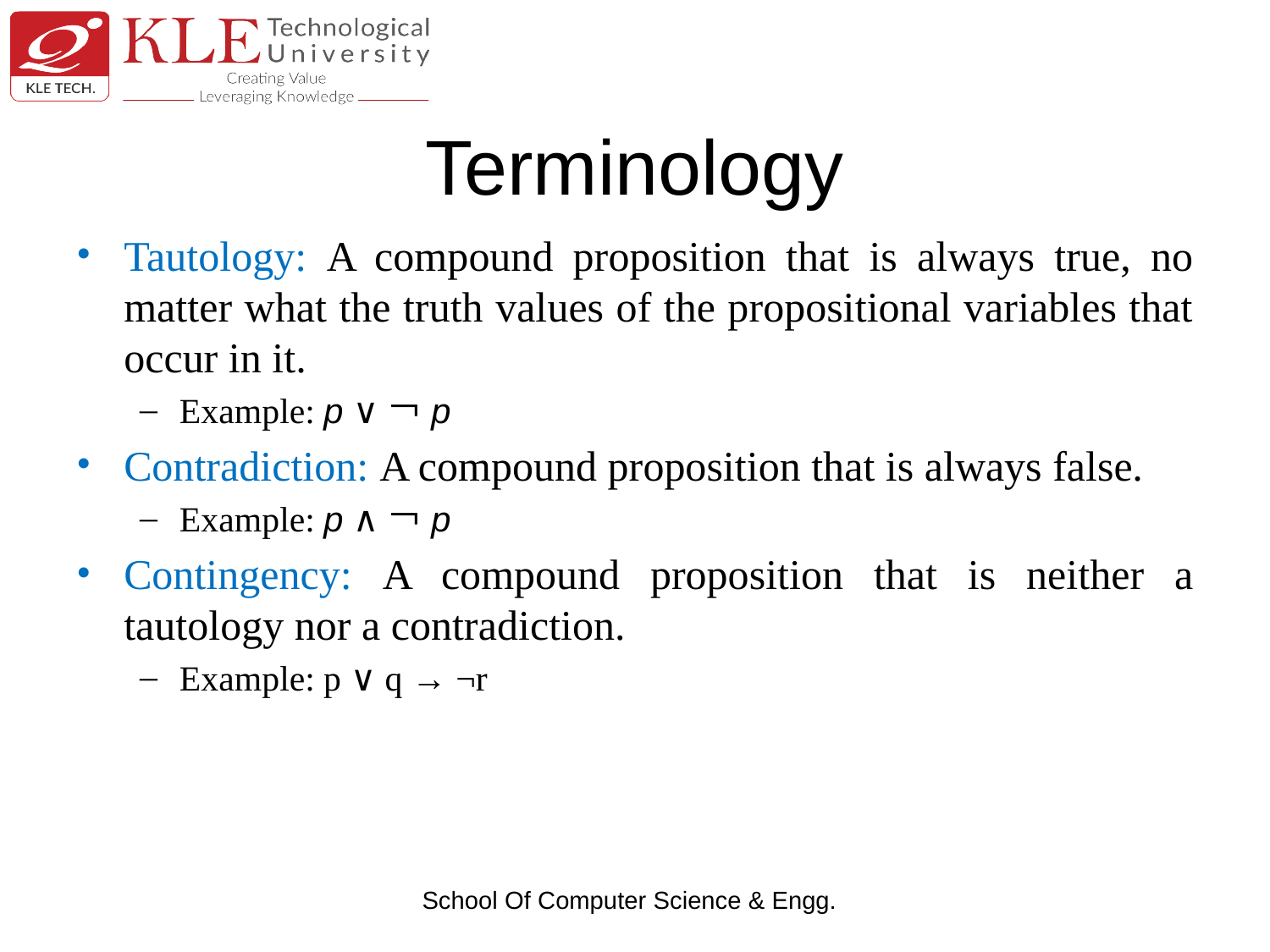

# Terminology
Tautology: A compound proposition that is always true, no matter what the truth values of the propositional variables that occur in it.
Example: p ∨￢p
Contradiction: A compound proposition that is always false.
Example: p ∧￢p
Contingency: A compound proposition that is neither a tautology nor a contradiction.
Example: p ∨ q → ¬r